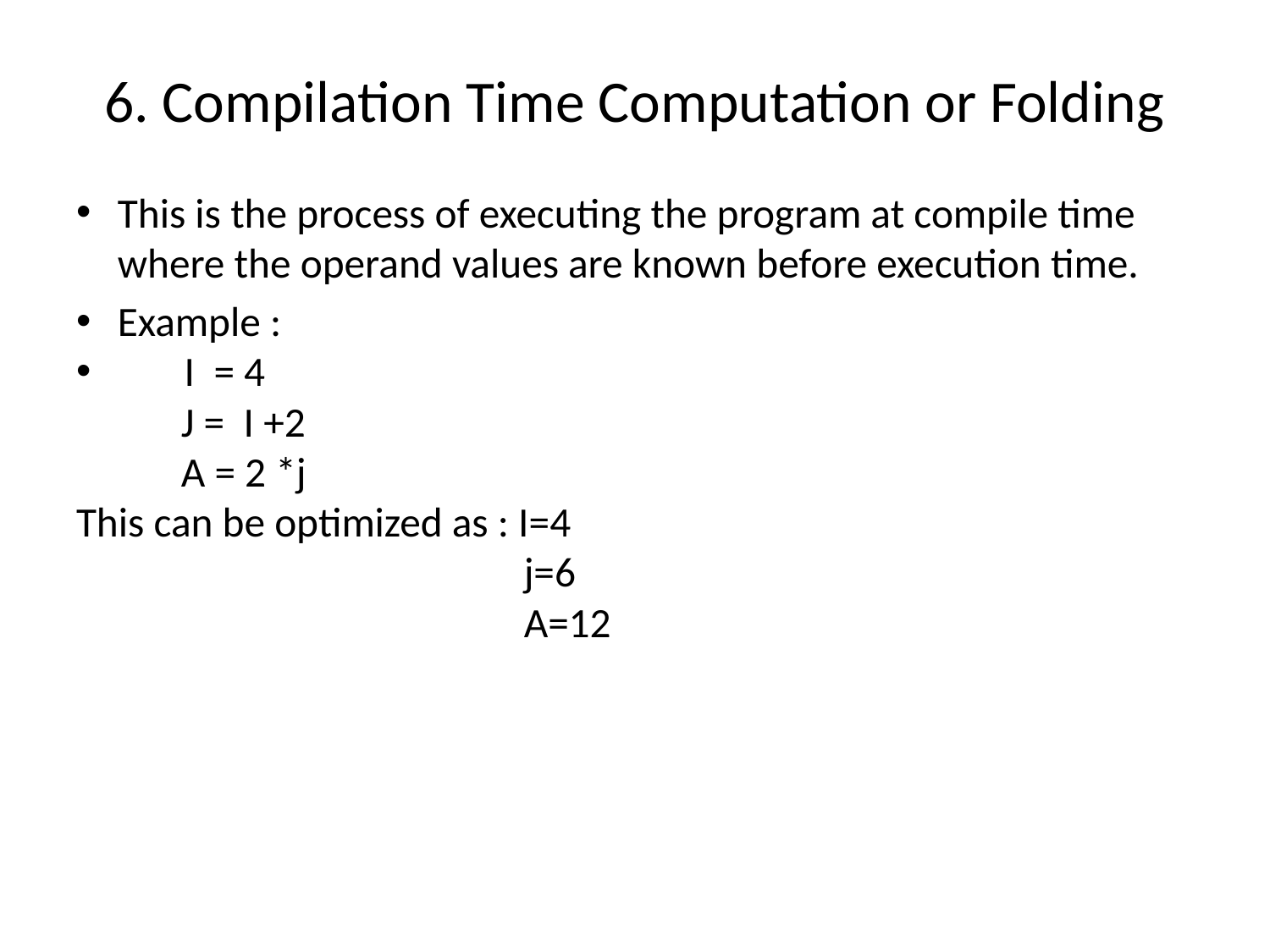

# 6. Compilation Time Computation or Folding
This is the process of executing the program at compile time where the operand values are known before execution time.
Example :
       I  = 4
           J =  I +2
           A = 2 *j
This can be optimized as : I=4
                                               j=6
                                               A=12